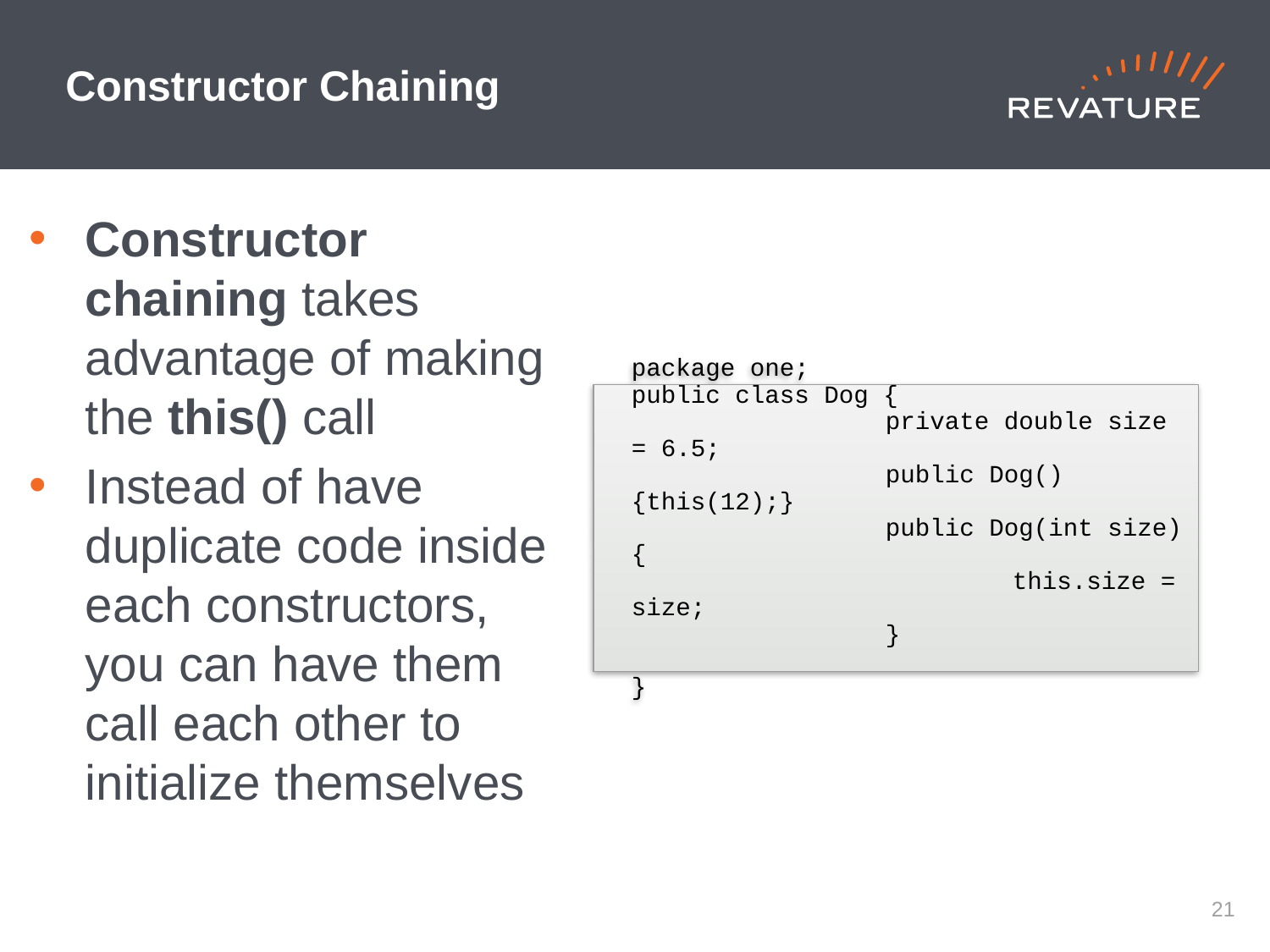

# Constructor Chaining
Constructor chaining takes advantage of making the this() call
Instead of have duplicate code inside each constructors, you can have them call each other to initialize themselves

package one;
public class Dog {
		private double size = 6.5;
		public Dog(){this(12);}
		public Dog(int size){
			this.size = size;
		}

}
21